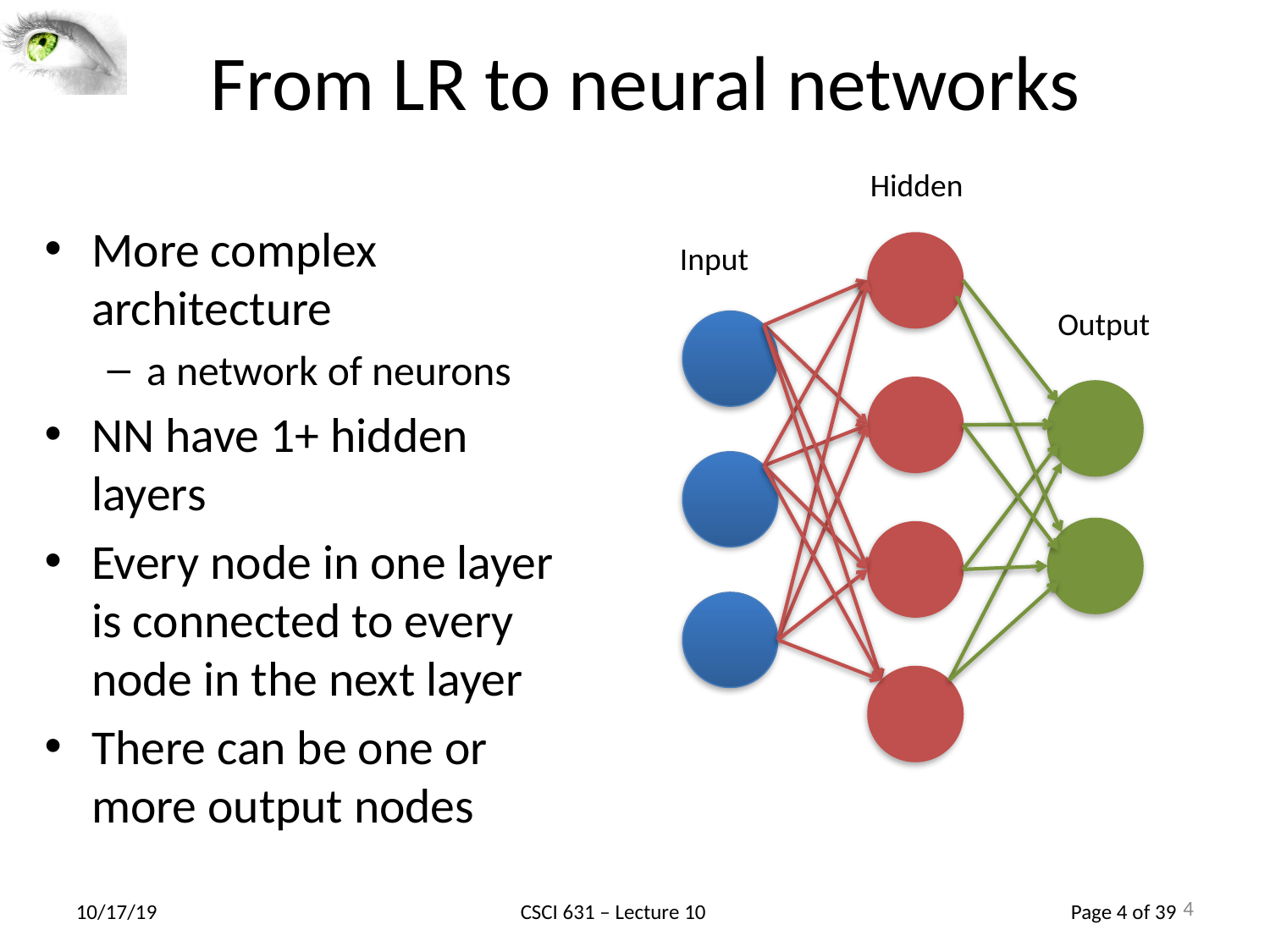

4
# From LR to neural networks
Hidden
More complex architecture
a network of neurons
NN have 1+ hidden layers
Every node in one layer is connected to every node in the next layer
There can be one or more output nodes
Input

Output